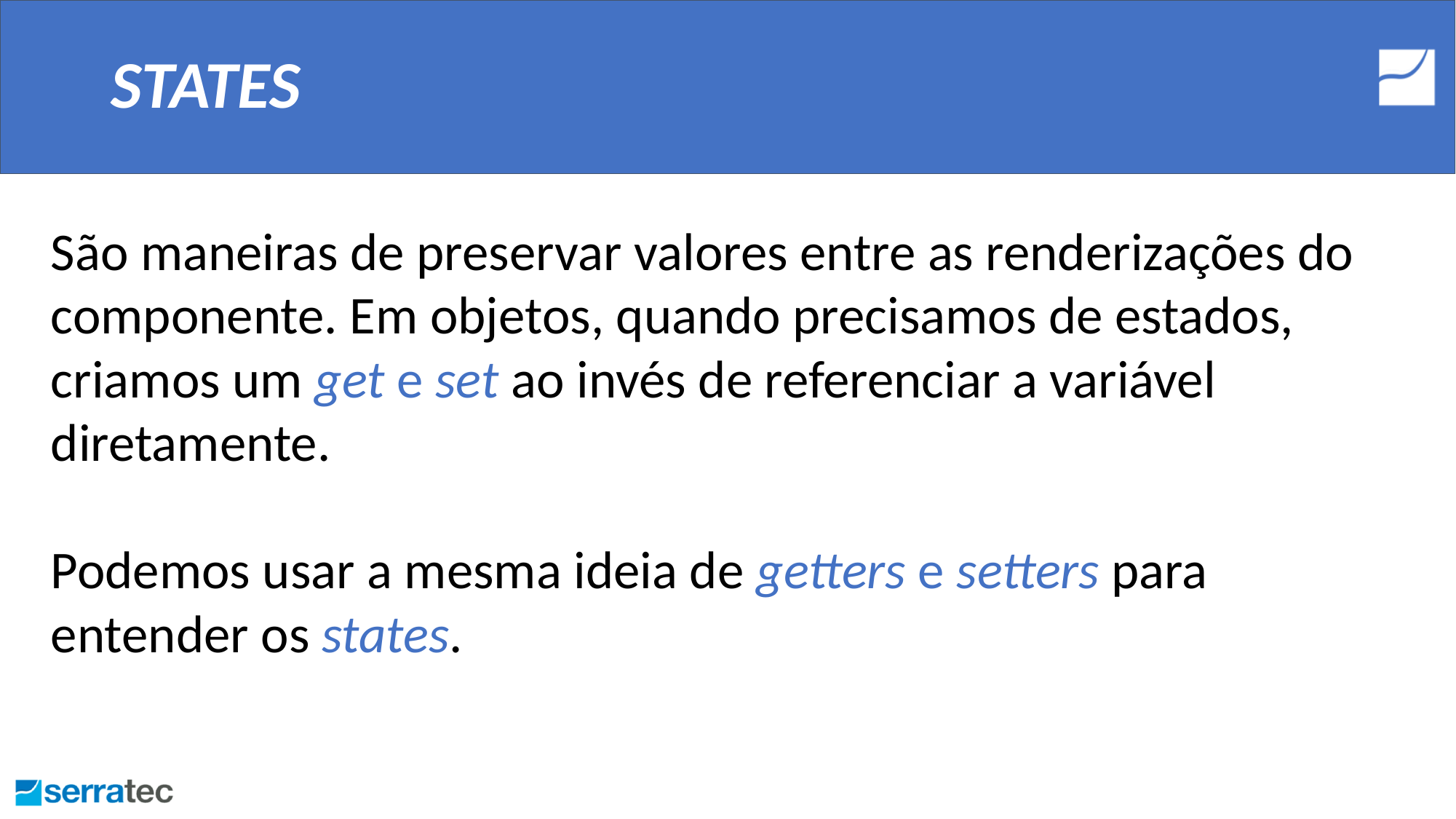

# STATES
São maneiras de preservar valores entre as renderizações do componente. Em objetos, quando precisamos de estados, criamos um get e set ao invés de referenciar a variável diretamente.

Podemos usar a mesma ideia de getters e setters para entender os states.